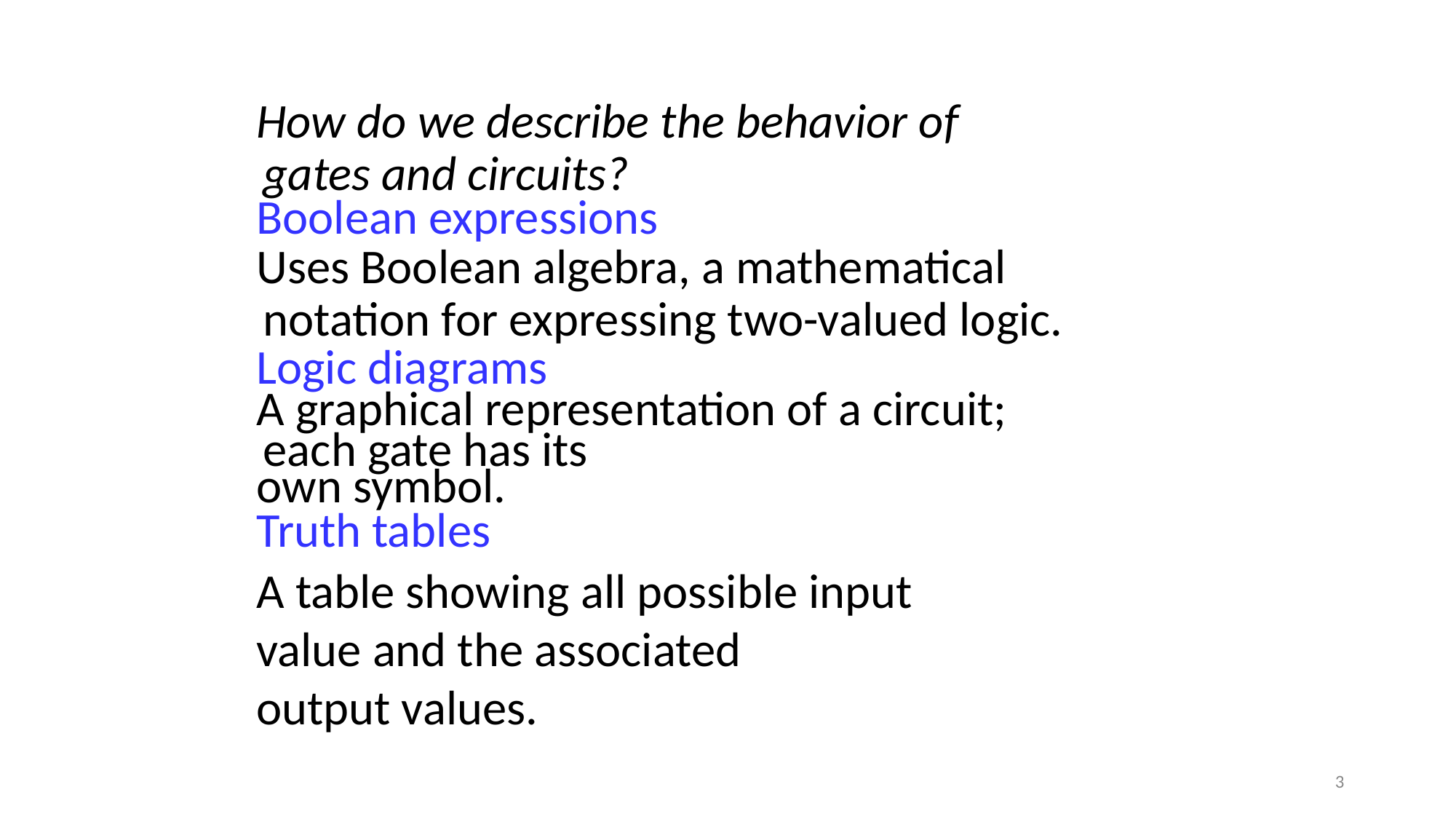

How do we describe the behavior of gates and circuits?
Boolean expressions
Uses Boolean algebra, a mathematical notation for expressing two-valued logic.
Logic diagrams
A graphical representation of a circuit; each gate has its
own symbol.
Truth tables

A table showing all possible input

value and the associated

output values.

3